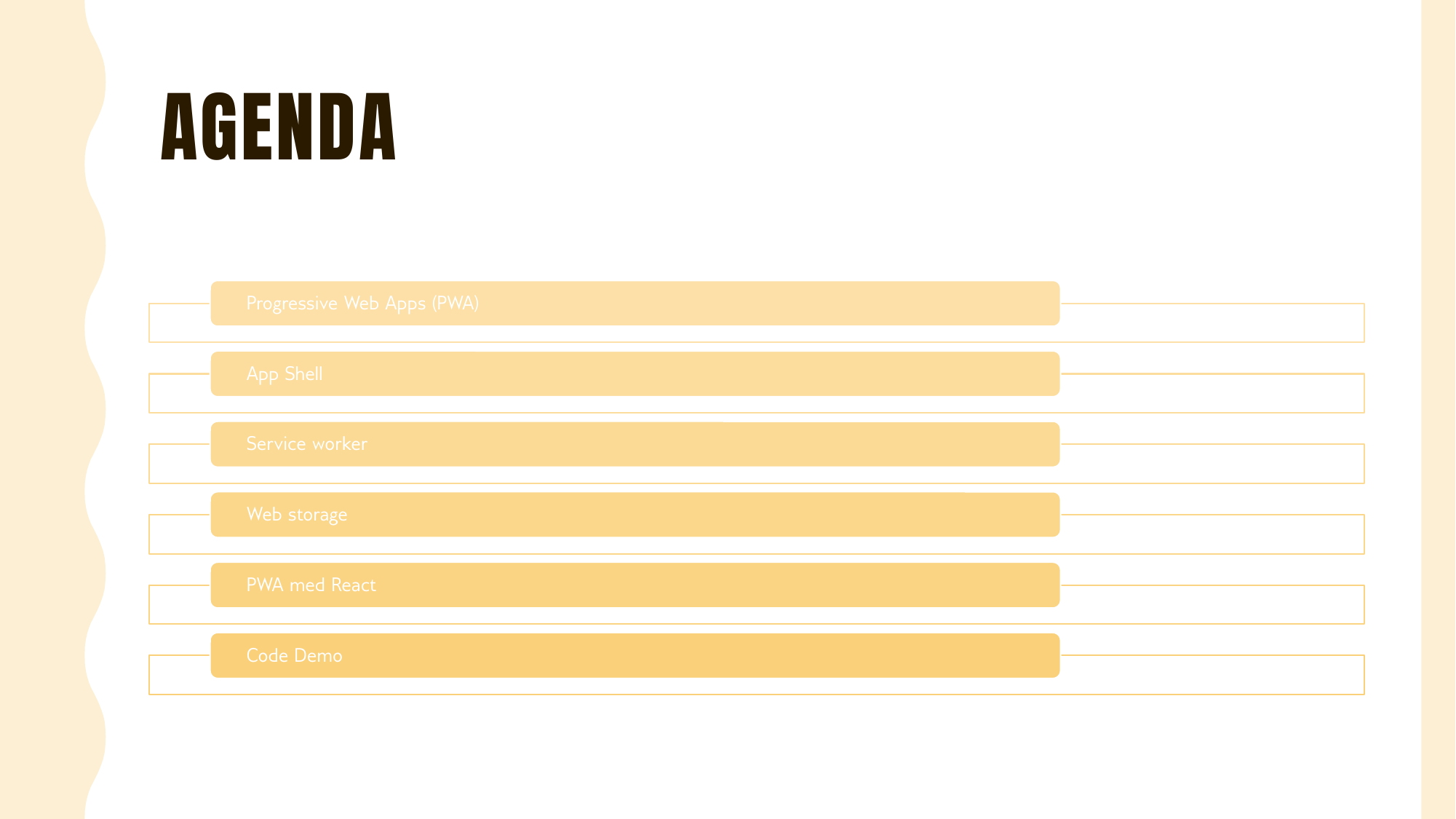

# agenda
Progressive Web Apps (PWA)
App Shell
Service worker
Web storage
PWA med React
Code Demo